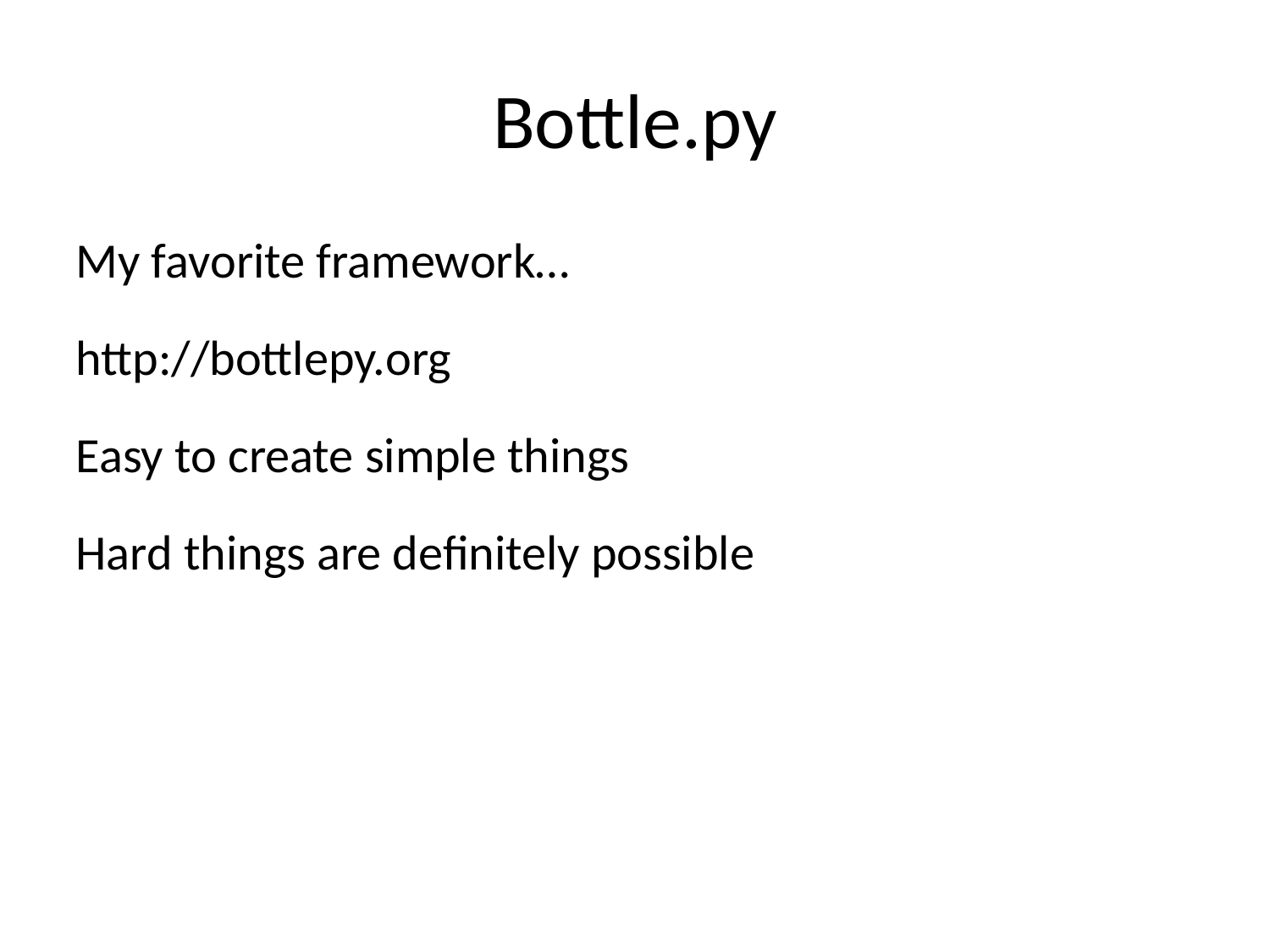

Bottle.py
My favorite framework…

http://bottlepy.org

Easy to create simple things

Hard things are definitely possible